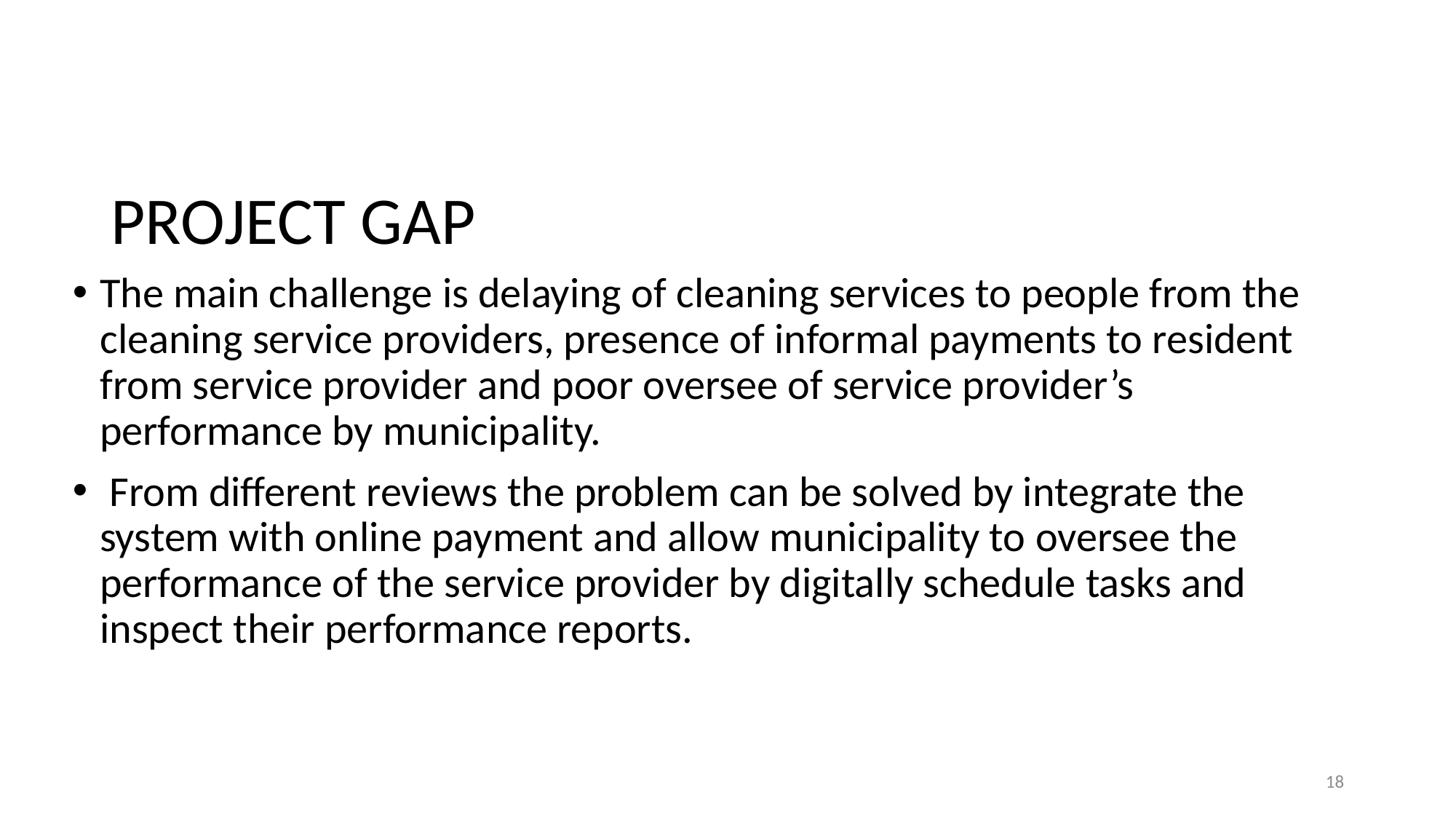

# PROJECT GAP
The main challenge is delaying of cleaning services to people from the cleaning service providers, presence of informal payments to resident from service provider and poor oversee of service provider’s performance by municipality.
 From different reviews the problem can be solved by integrate the system with online payment and allow municipality to oversee the performance of the service provider by digitally schedule tasks and inspect their performance reports.

18